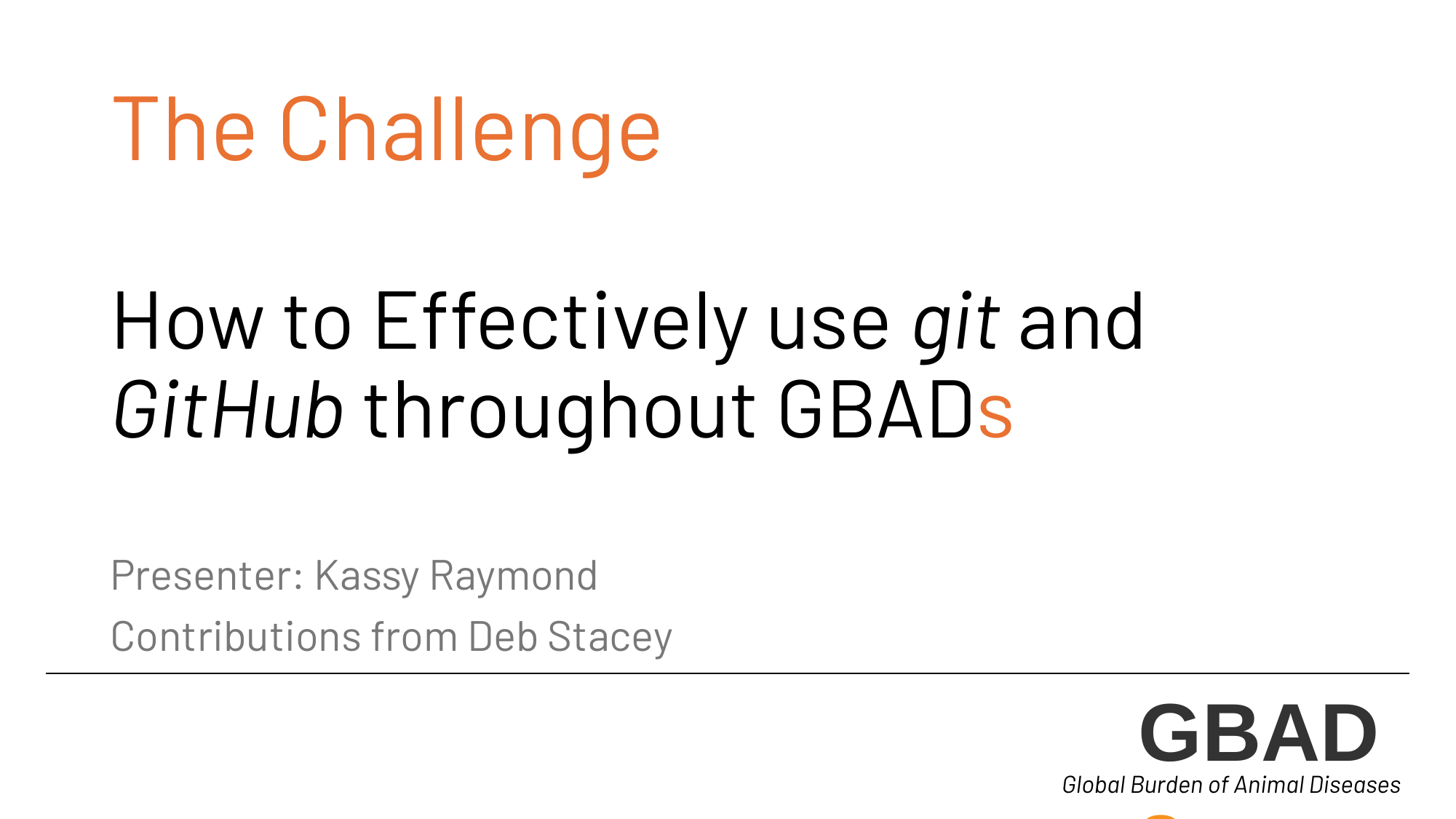

# The Challenge How to Effectively use git and GitHub throughout GBADs
Presenter: Kassy Raymond
Contributions from Deb Stacey
GBADs
Global Burden of Animal Diseases